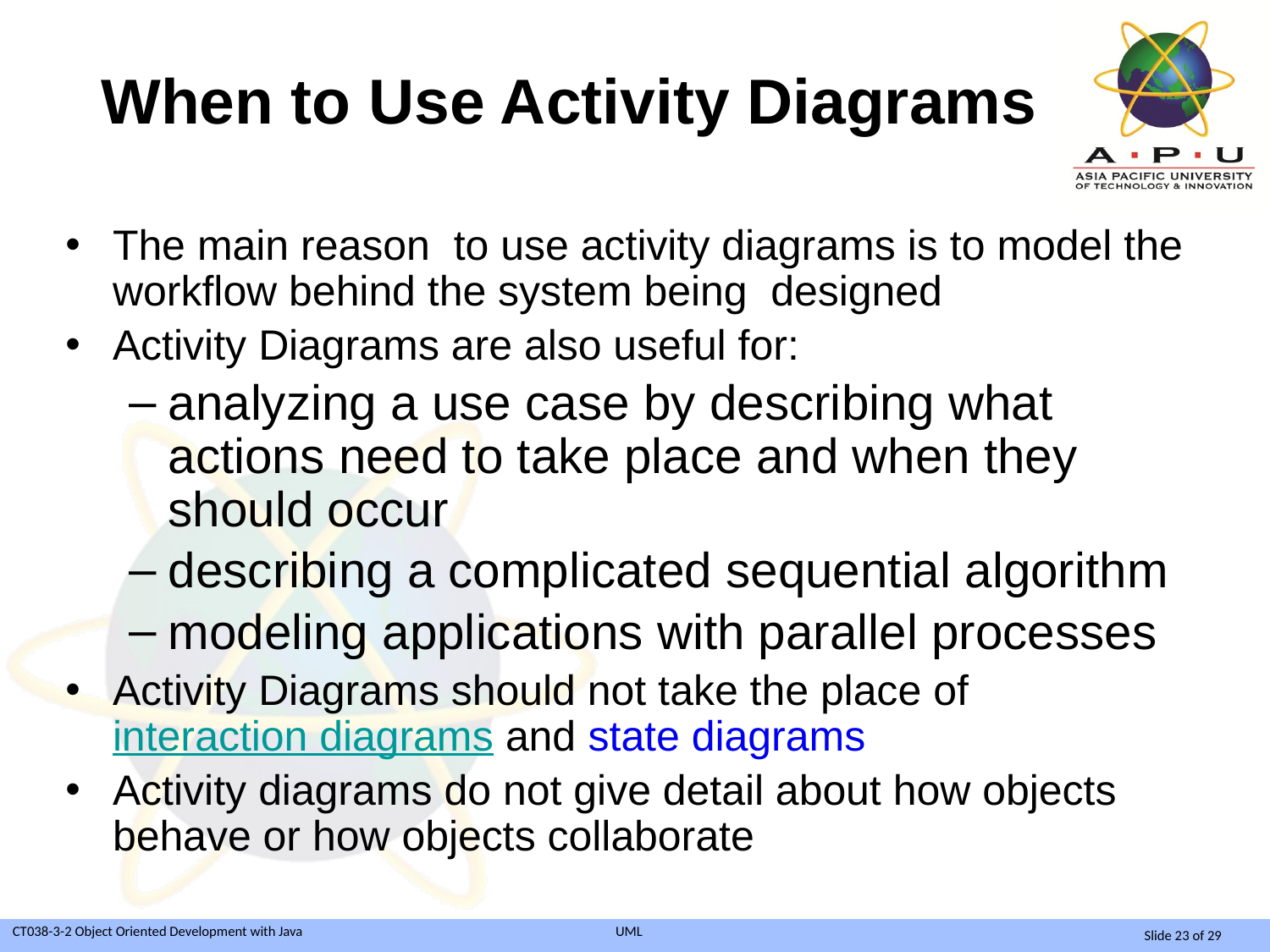

When to Use Activity Diagrams
The main reason  to use activity diagrams is to model the workflow behind the system being  designed
Activity Diagrams are also useful for:
analyzing a use case by describing what actions need to take place and when they should occur
describing a complicated sequential algorithm
modeling applications with parallel processes
Activity Diagrams should not take the place of  interaction diagrams and state diagrams
Activity diagrams do not give detail about how objects behave or how objects collaborate